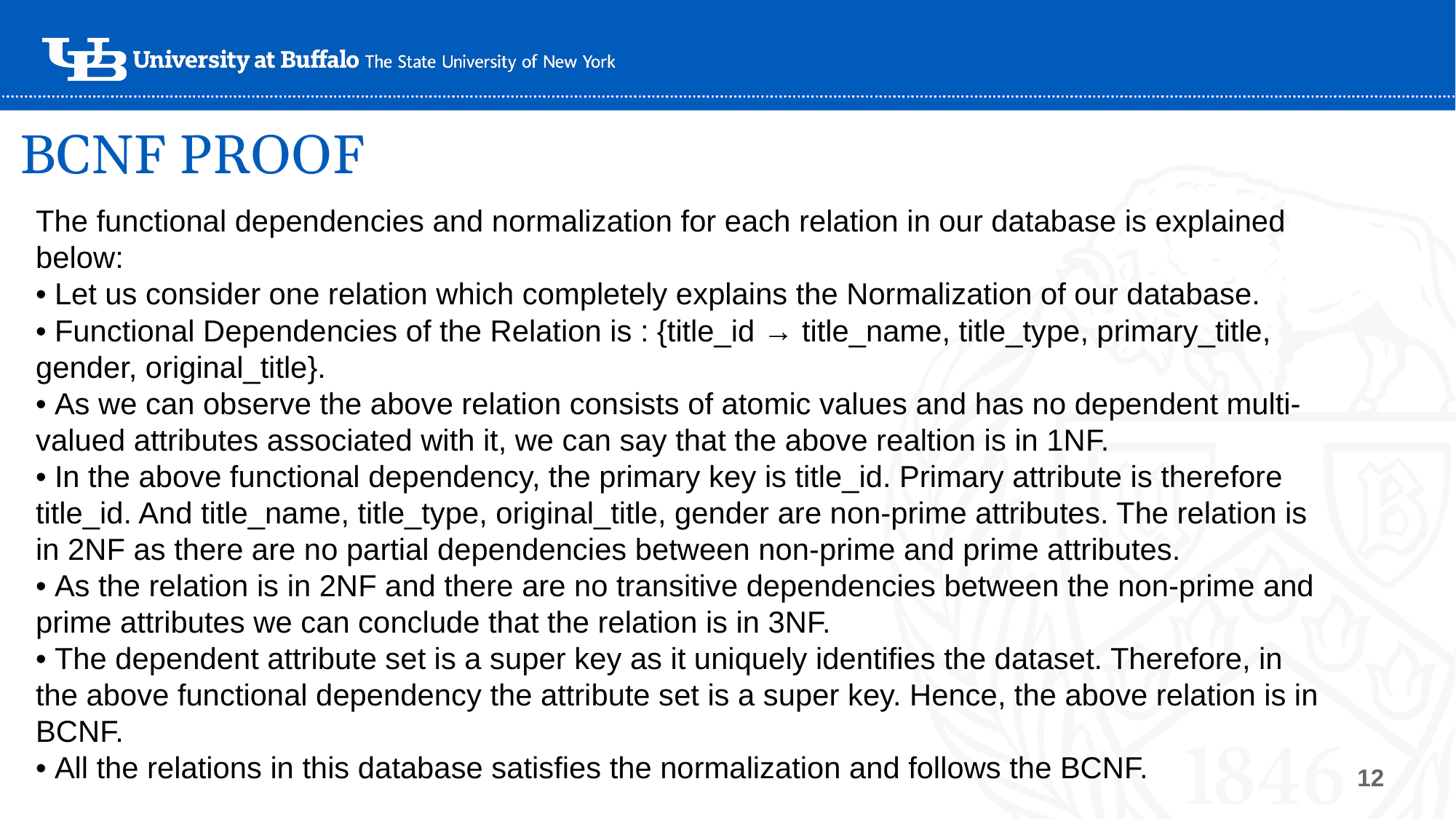

# BCNF PROOF
The functional dependencies and normalization for each relation in our database is explained below:
• Let us consider one relation which completely explains the Normalization of our database.
• Functional Dependencies of the Relation is : {title_id → title_name, title_type, primary_title, gender, original_title}.
• As we can observe the above relation consists of atomic values and has no dependent multi-valued attributes associated with it, we can say that the above realtion is in 1NF.
• In the above functional dependency, the primary key is title_id. Primary attribute is therefore title_id. And title_name, title_type, original_title, gender are non-prime attributes. The relation is in 2NF as there are no partial dependencies between non-prime and prime attributes.
• As the relation is in 2NF and there are no transitive dependencies between the non-prime and prime attributes we can conclude that the relation is in 3NF.
• The dependent attribute set is a super key as it uniquely identifies the dataset. Therefore, in the above functional dependency the attribute set is a super key. Hence, the above relation is in BCNF.
• All the relations in this database satisfies the normalization and follows the BCNF.
12